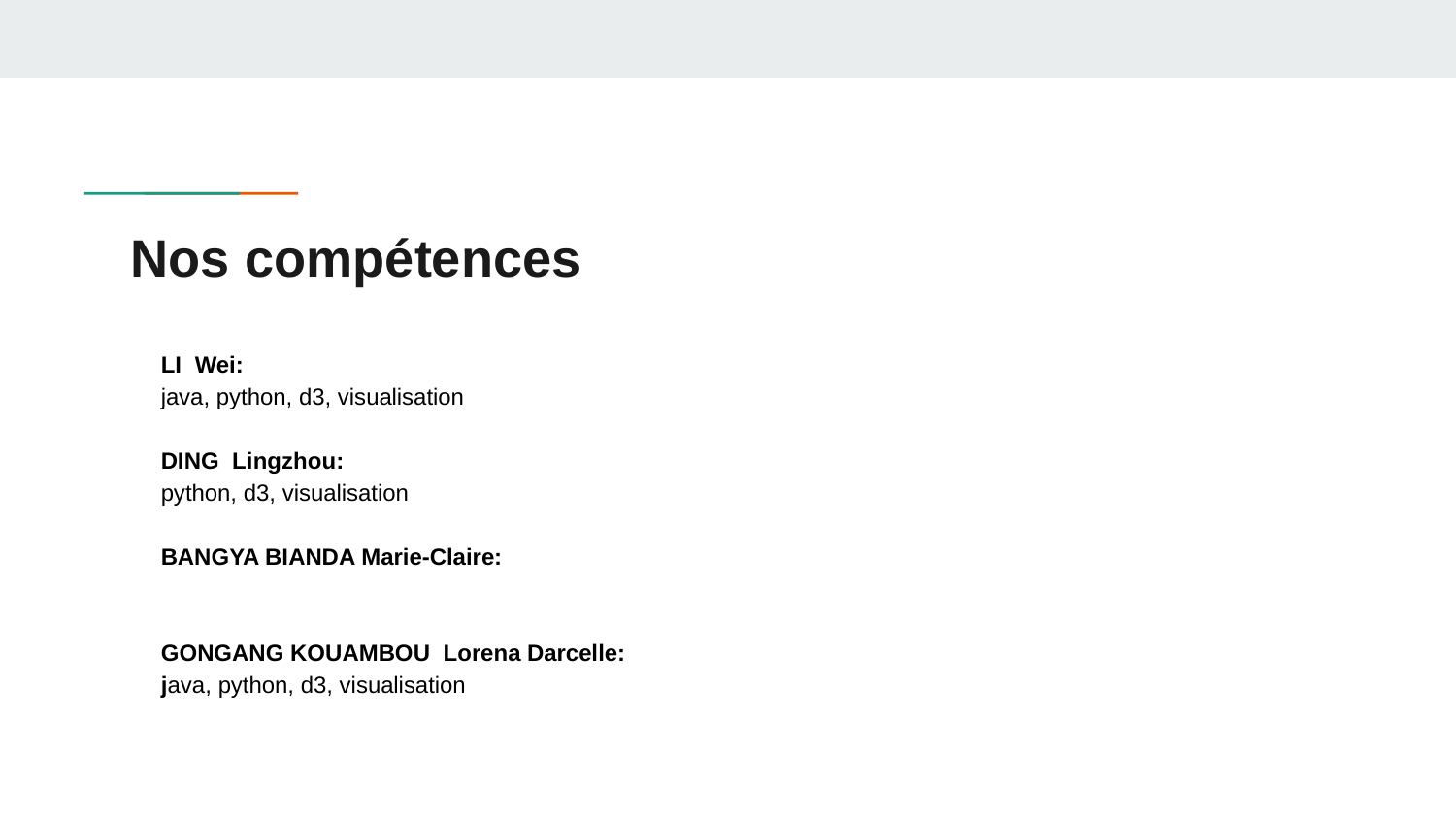

# Nos compétences
LI  Wei:
java, python, d3, visualisation

DING  Lingzhou:
python, d3, visualisation

BANGYA BIANDA Marie-Claire:

GONGANG KOUAMBOU  Lorena Darcelle:
java, python, d3, visualisation